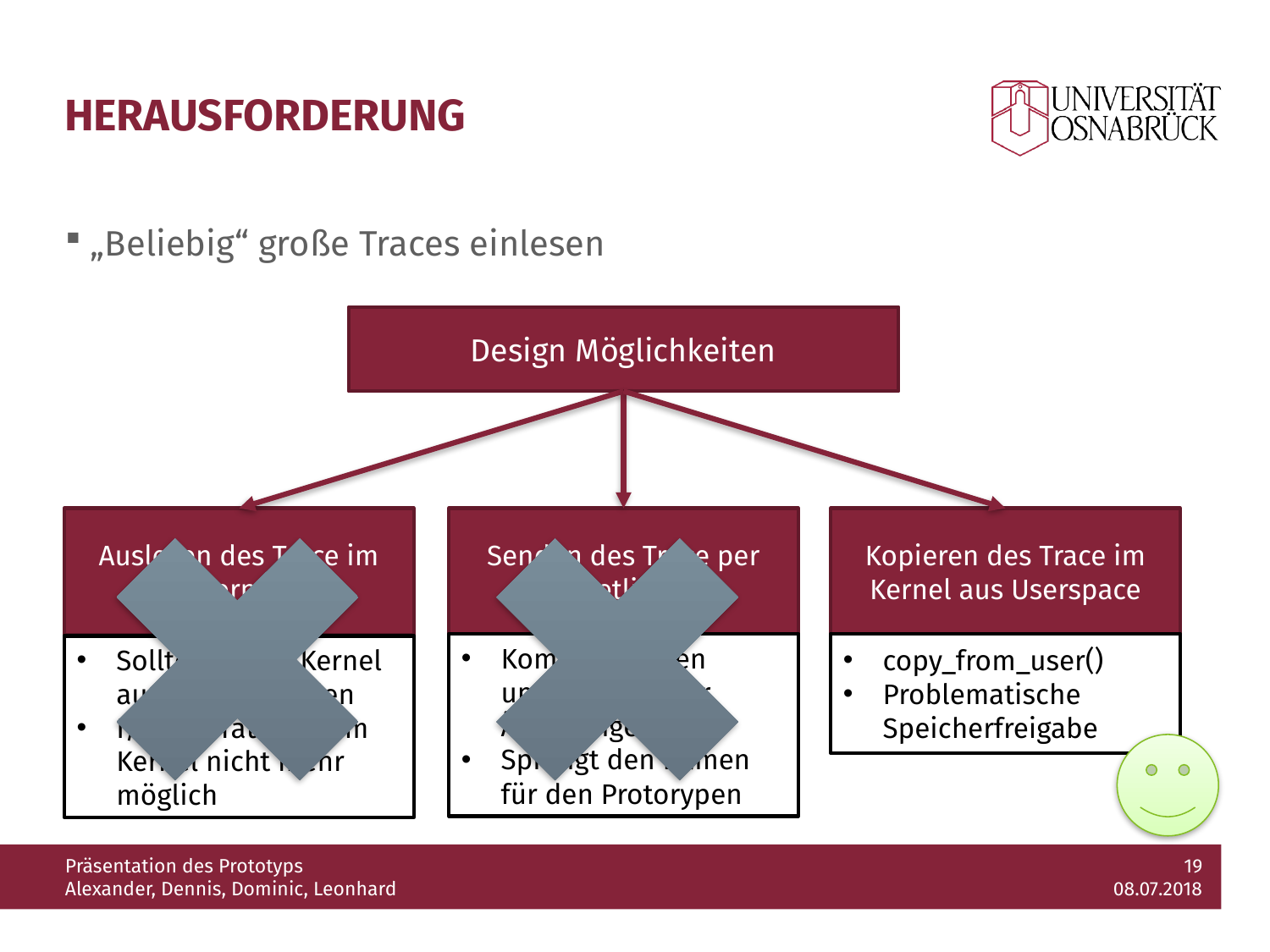

# Herausforderung
„Beliebig“ große Traces einlesen
Design Möglichkeiten

Auslesen des Trace im Kernel
Senden des Trace per Netlink
Kopieren des Trace im Kernel aus Userspace
Komplex, wegen umfangreicherer Änderungen
Sprengt den Ramen für den Protorypen
copy_from_user()
Problematische Speicherfreigabe
Sollten nie im Kernel ausgeführt werden
I/O-Operationen im Kernel nicht mehr möglich